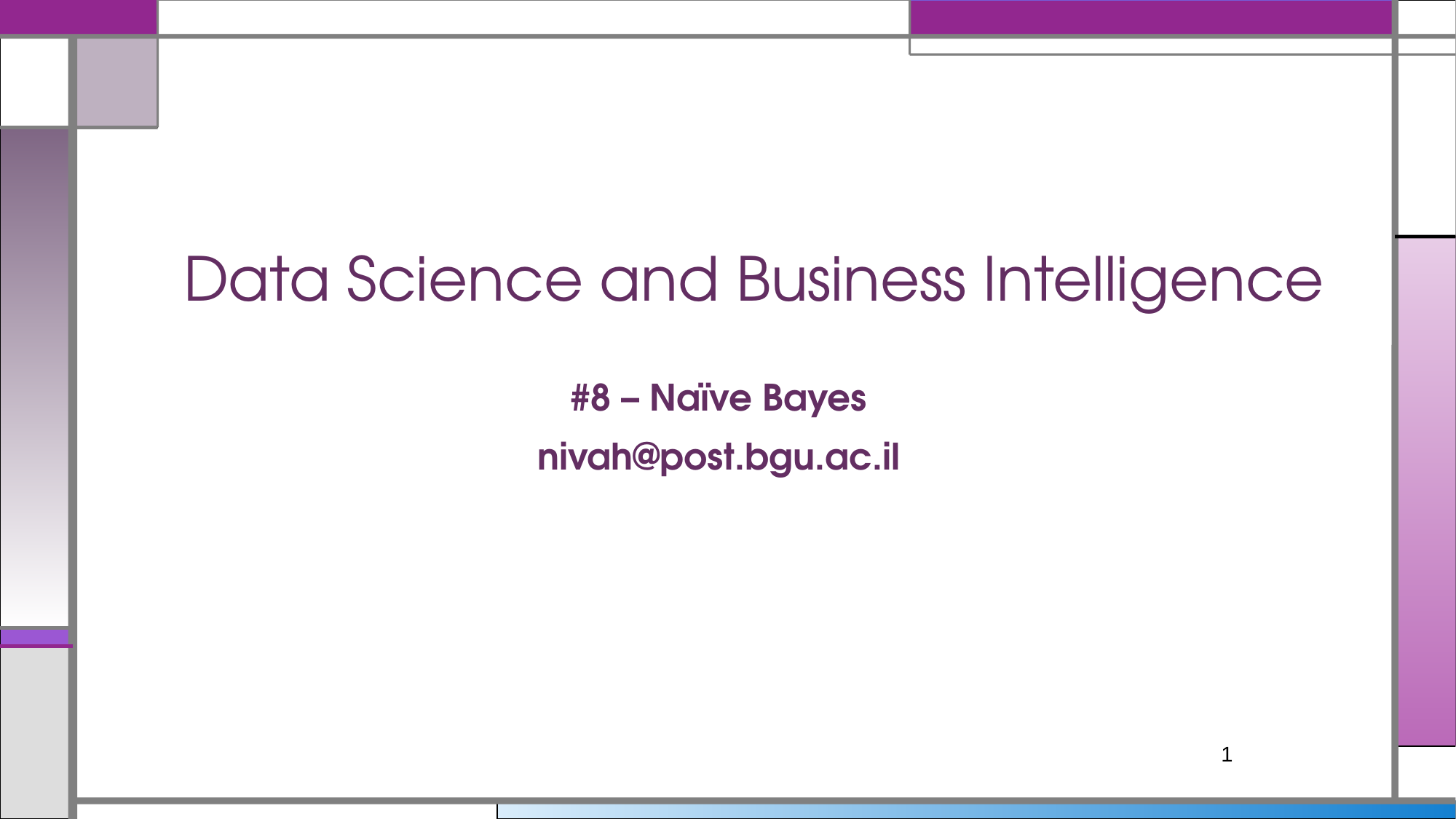

Data Science and Business Intelligence
#8 – Naïve Bayes
nivah@post.bgu.ac.il

1